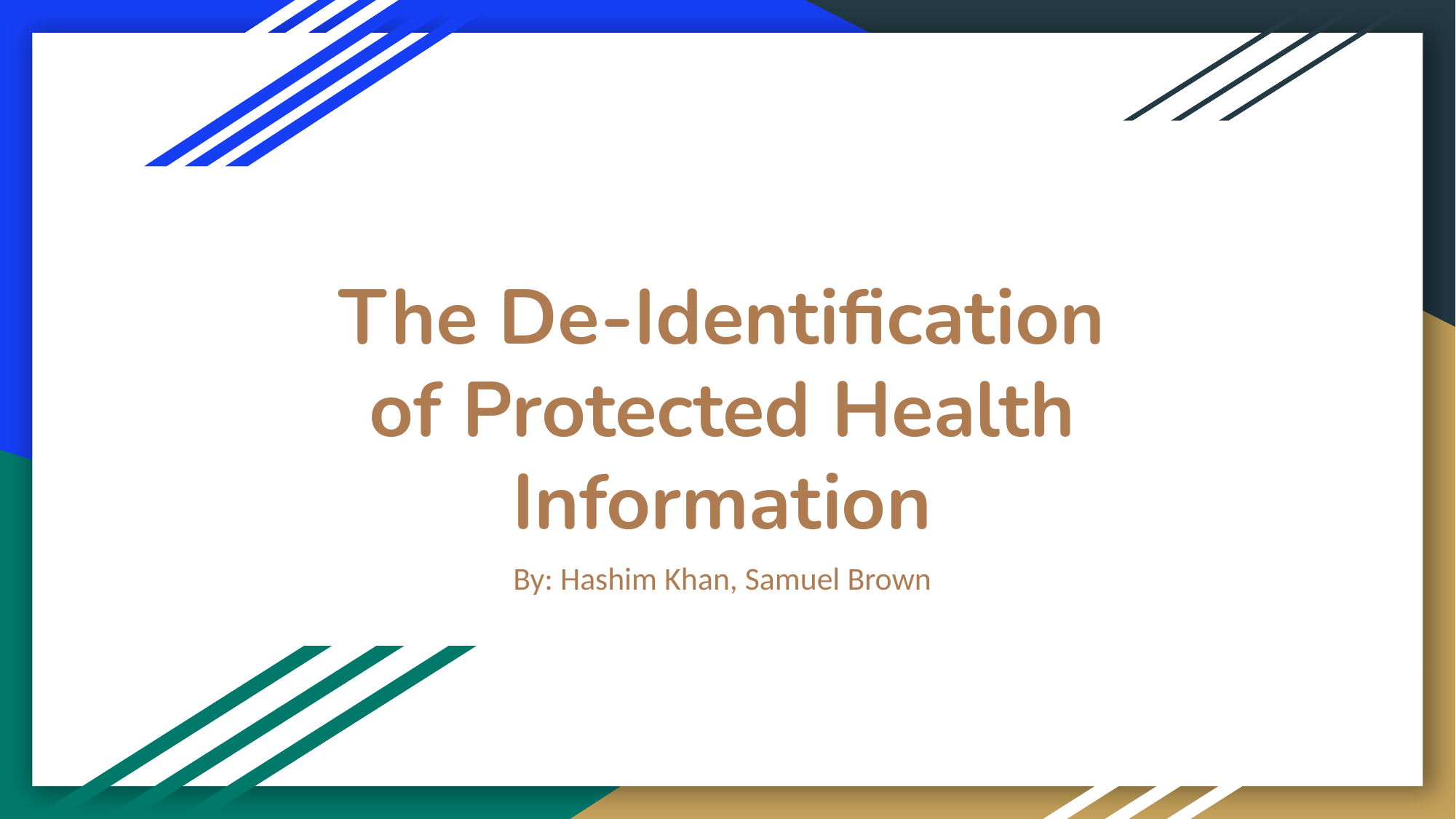

# The De-Identification of Protected Health Information
By: Hashim Khan, Samuel Brown